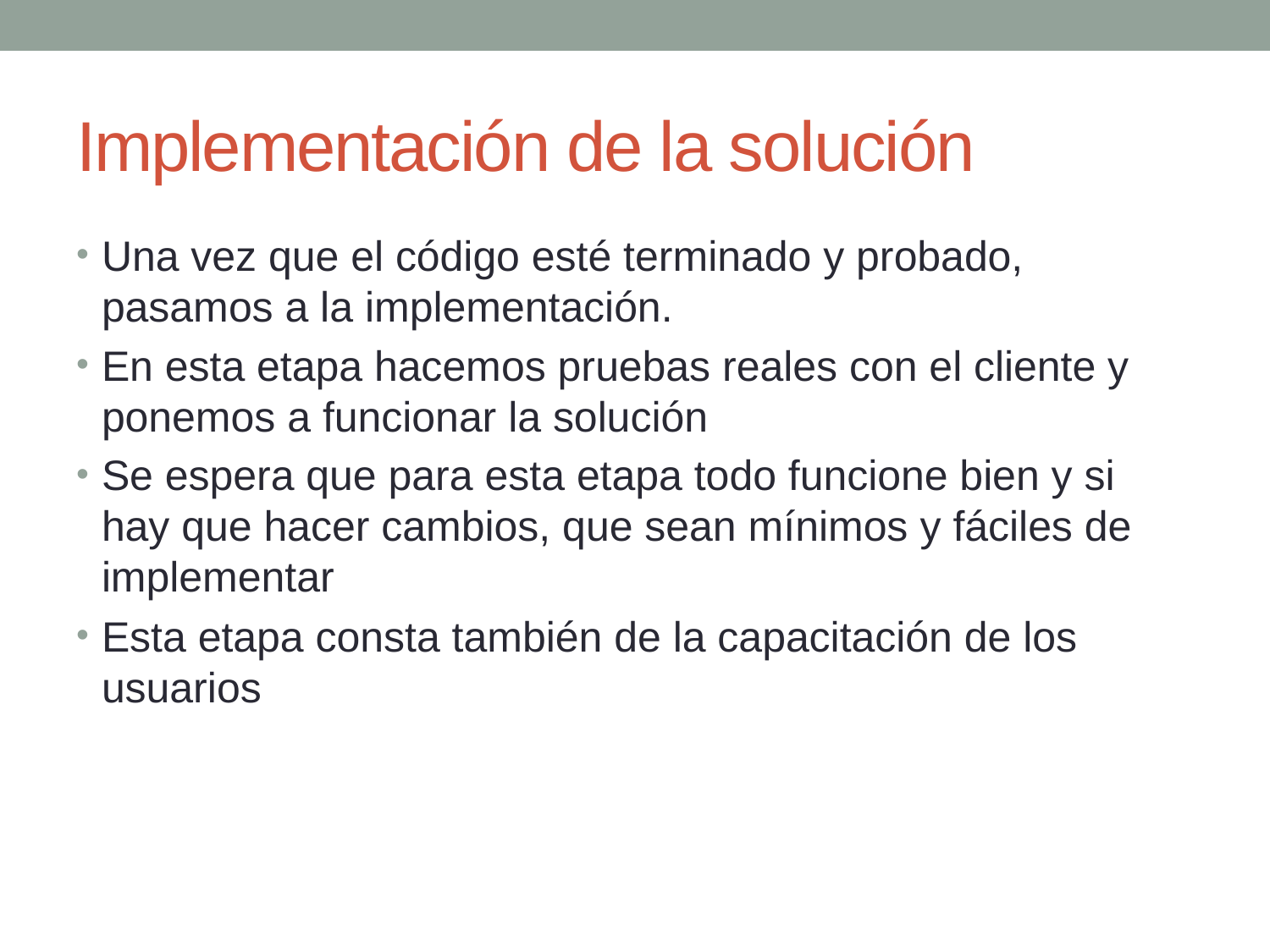

# Implementación de la solución
Una vez que el código esté terminado y probado, pasamos a la implementación.
En esta etapa hacemos pruebas reales con el cliente y ponemos a funcionar la solución
Se espera que para esta etapa todo funcione bien y si hay que hacer cambios, que sean mínimos y fáciles de implementar
Esta etapa consta también de la capacitación de los usuarios